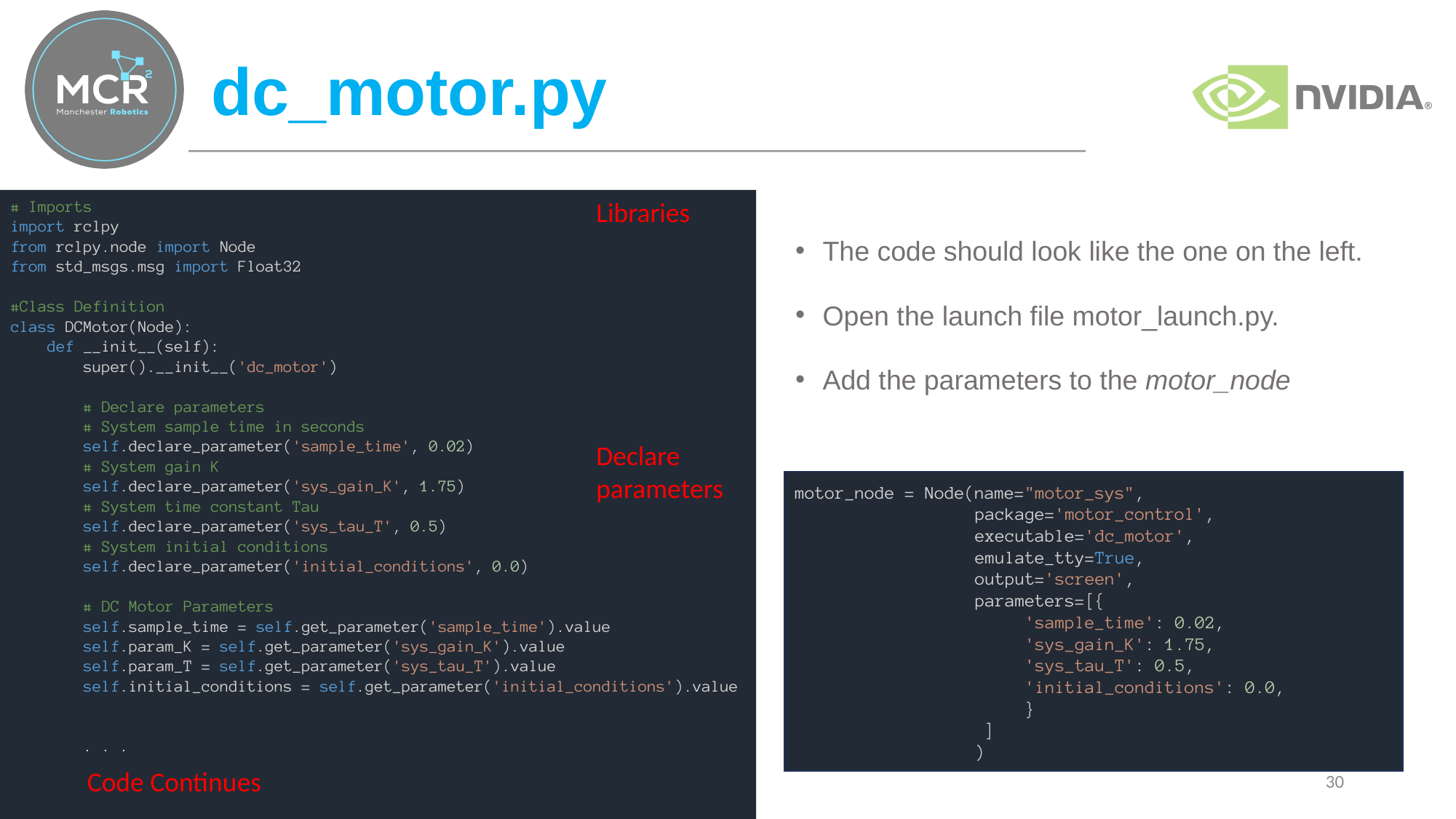

# dc_motor.py
# Imports
import rclpy
from rclpy.node import Node
from std_msgs.msg import Float32
#Class Definition
class DCMotor(Node):
    def __init__(self):
        super().__init__('dc_motor')
        # Declare parameters
        # System sample time in seconds
        self.declare_parameter('sample_time', 0.02)
        # System gain K
        self.declare_parameter('sys_gain_K', 1.75)
        # System time constant Tau
        self.declare_parameter('sys_tau_T', 0.5)
        # System initial conditions
        self.declare_parameter('initial_conditions', 0.0)
        # DC Motor Parameters
        self.sample_time = self.get_parameter('sample_time').value
        self.param_K = self.get_parameter('sys_gain_K').value
        self.param_T = self.get_parameter('sys_tau_T').value
        self.initial_conditions = self.get_parameter('initial_conditions').value

        . . .

Libraries
The code should look like the one on the left.
Open the launch file motor_launch.py.
Add the parameters to the motor_node
Declare parameters
motor_node = Node(name="motor_sys",
                  package='motor_control',
                  executable='dc_motor',
                  emulate_tty=True,
                  output='screen',
                  parameters=[{
                       'sample_time': 0.02,
                       'sys_gain_K': 1.75,
                       'sys_tau_T': 0.5,
                       'initial_conditions': 0.0,
                       }
                   ]
                  )
Code Continues
30